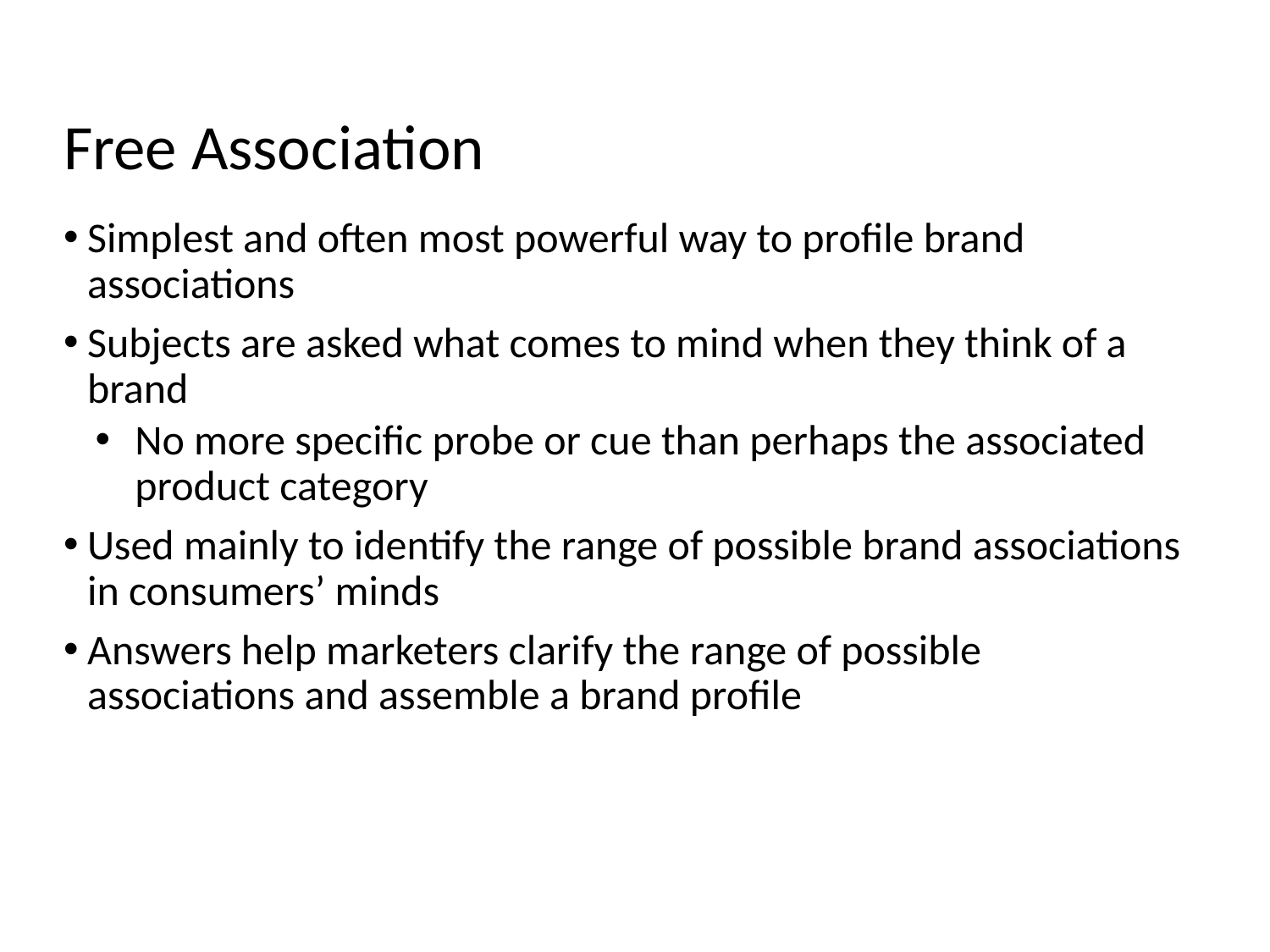

# Free Association
Simplest and often most powerful way to profile brand associations
Subjects are asked what comes to mind when they think of a brand
No more specific probe or cue than perhaps the associated product category
Used mainly to identify the range of possible brand associations in consumers’ minds
Answers help marketers clarify the range of possible associations and assemble a brand profile